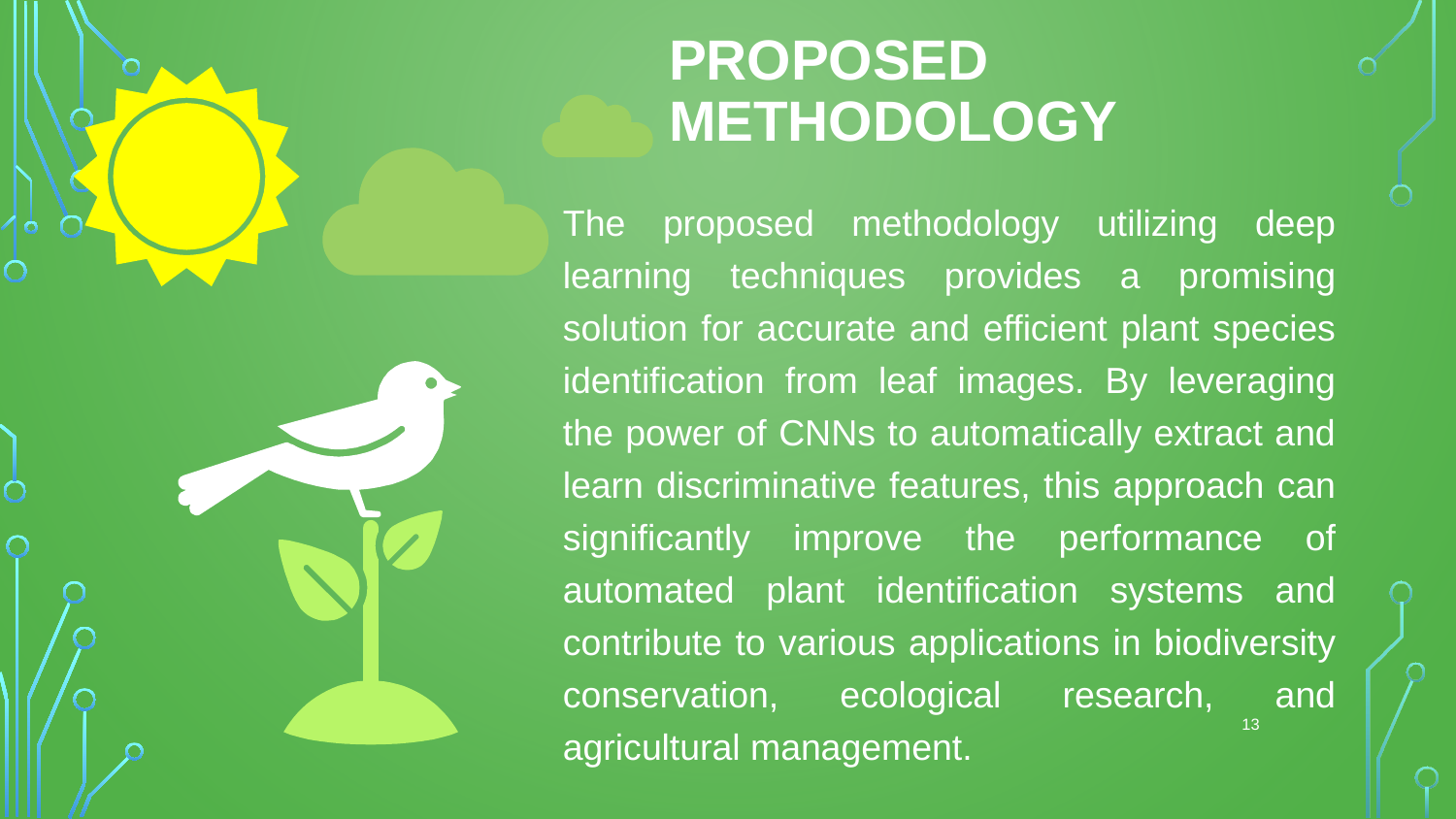

PROPOSED METHODOLOGY

The proposed methodology utilizing deep learning techniques provides a promising solution for accurate and efficient plant species identification from leaf images. By leveraging the power of CNNs to automatically extract and learn discriminative features, this approach can significantly improve the performance of automated plant identification systems and contribute to various applications in biodiversity conservation, ecological research, and agricultural management.

13